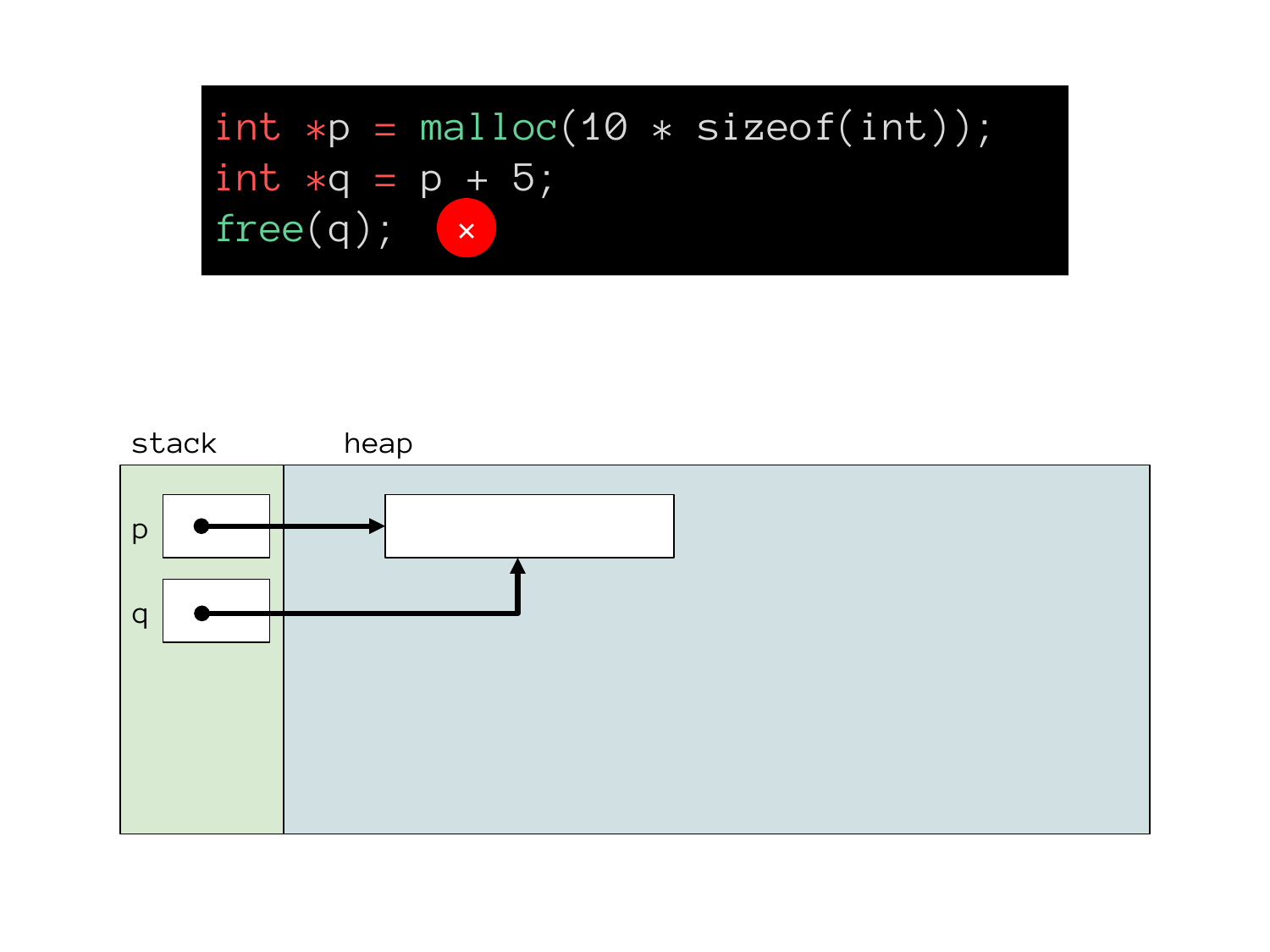

int *p = malloc(10 * sizeof(int));
int *q = p + 5;
free(q);

✕
stack
heap

p

q